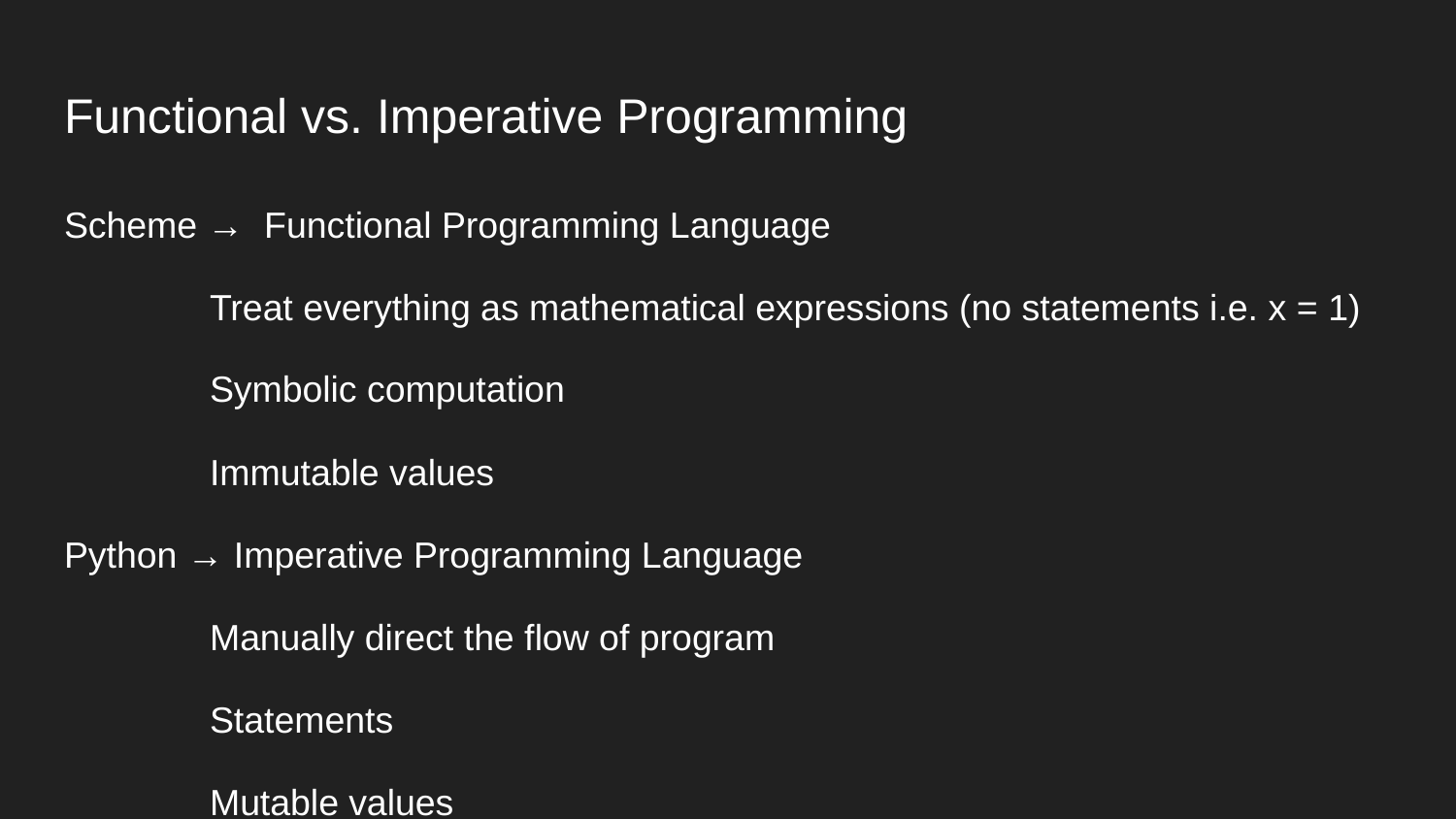

# Functional vs. Imperative Programming
Scheme →  Functional Programming Language
	Treat everything as mathematical expressions (no statements i.e. x = 1)
	Symbolic computation
	Immutable values
Python → Imperative Programming Language
	Manually direct the flow of program
	Statements
	Mutable values